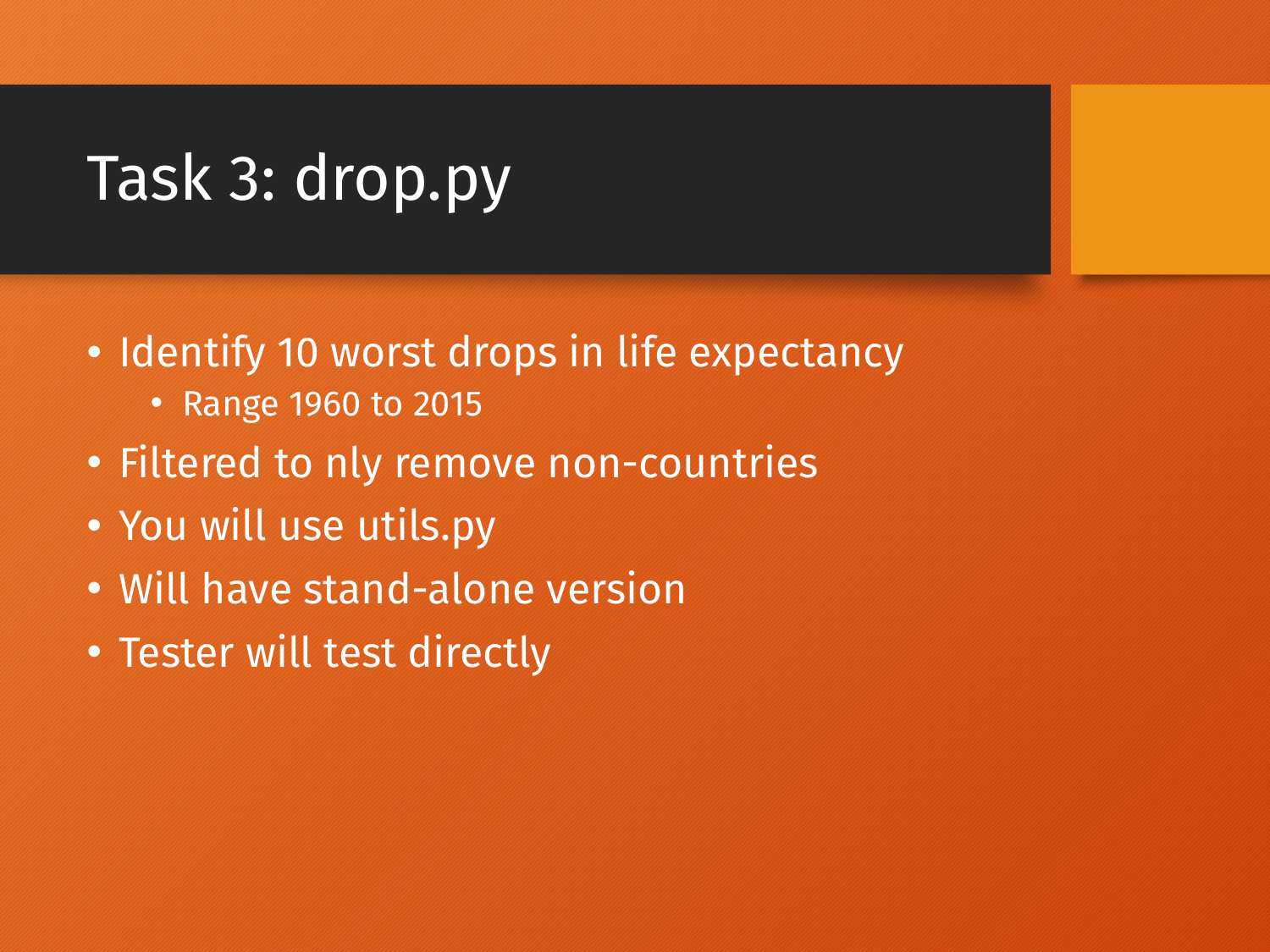

# Task 3: drop.py
Identify 10 worst drops in life expectancy
Range 1960 to 2015
Filtered to nly remove non-countries
You will use utils.py
Will have stand-alone version
Tester will test directly